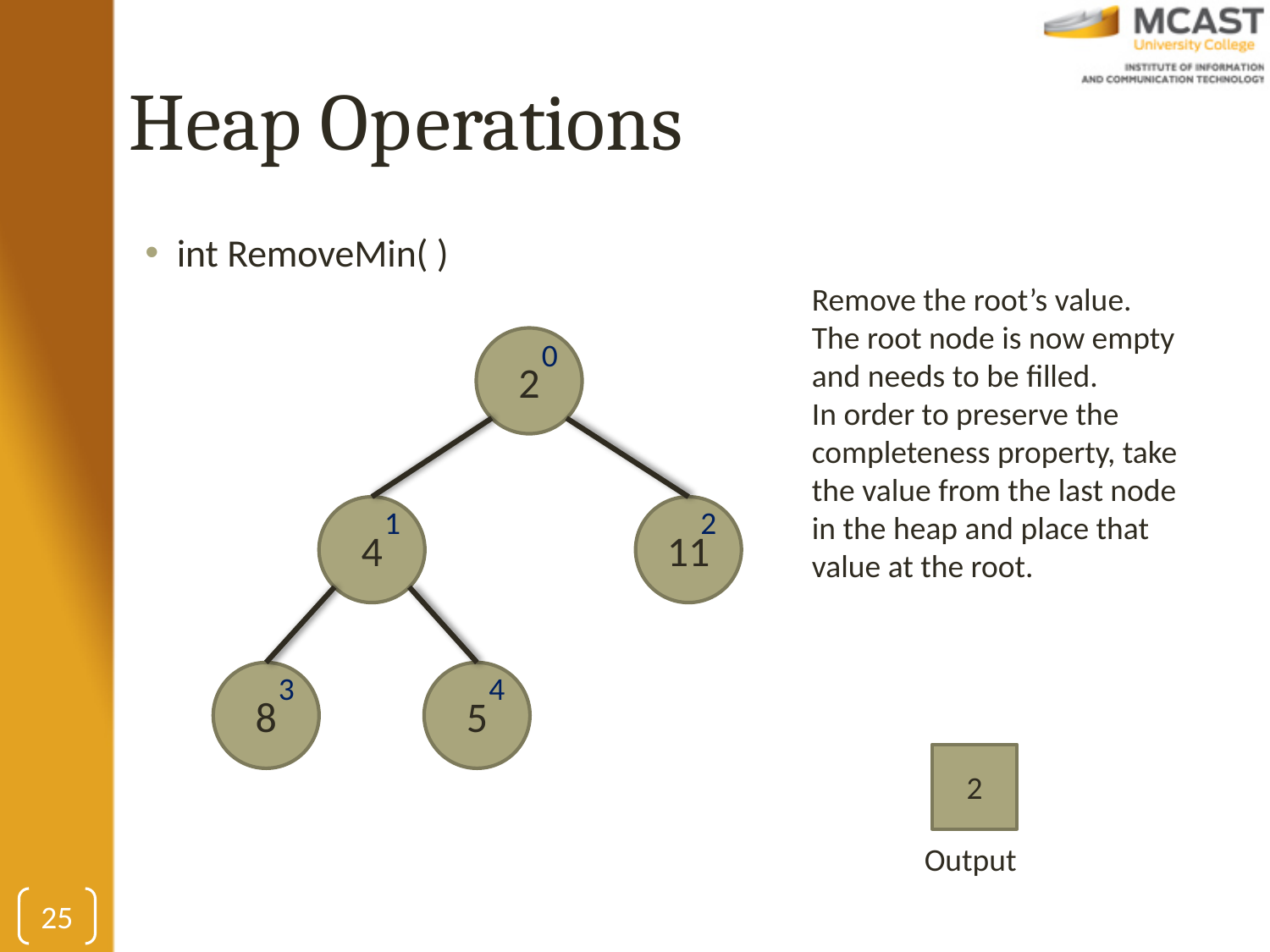

# Heap Operations
int RemoveMin( )

Remove the root’s value.  The root node is now empty and needs to be filled.
In order to preserve the completeness property, take the value from the last node in the heap and place that value at the root.
2
0
2
4
1
11
8
5
4
3
2
Output
25